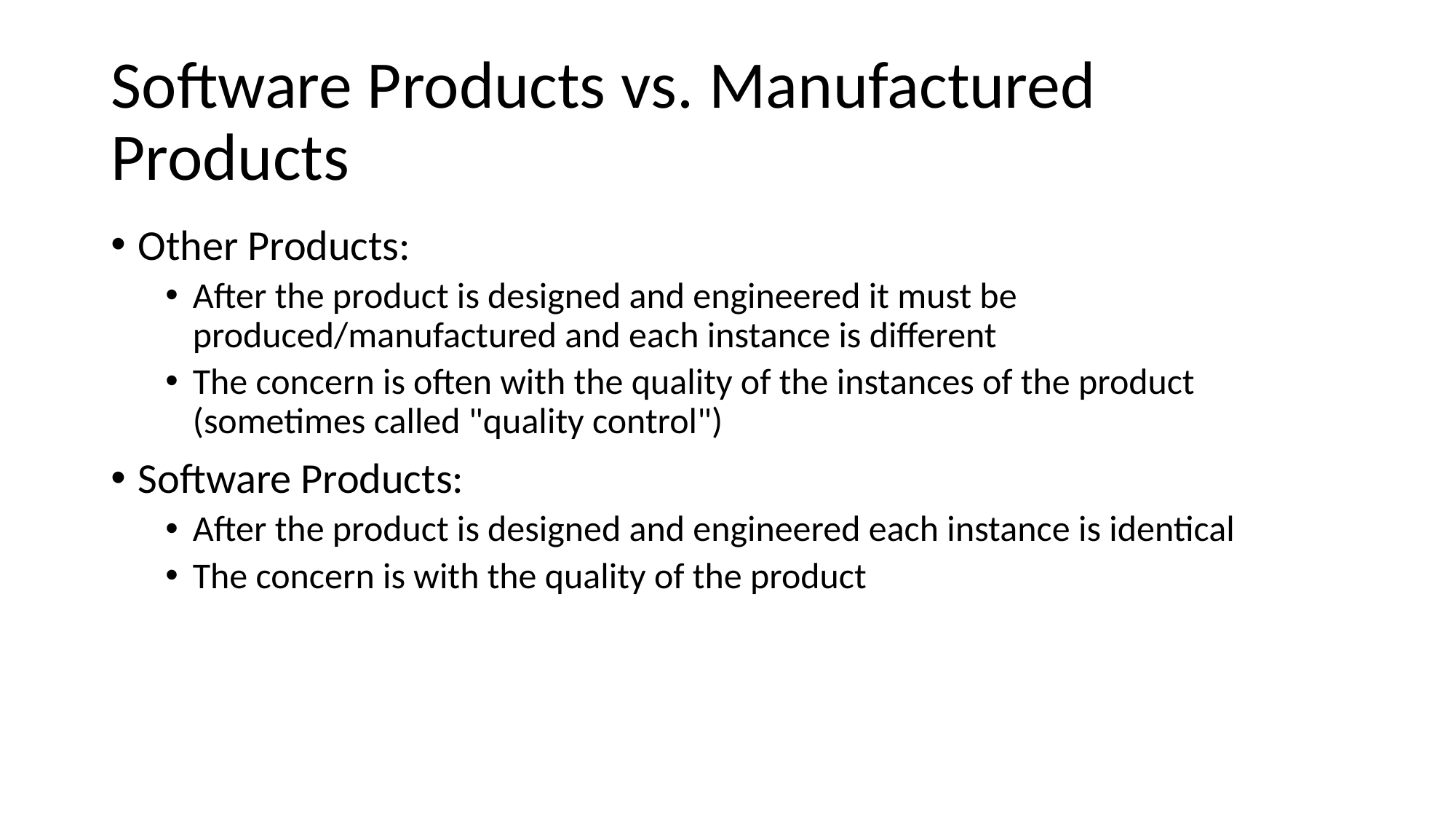

# Software Products vs. Manufactured Products
Other Products:
After the product is designed and engineered it must be produced/manufactured and each instance is different
The concern is often with the quality of the instances of the product (sometimes called "quality control")
Software Products:
After the product is designed and engineered each instance is identical
The concern is with the quality of the product